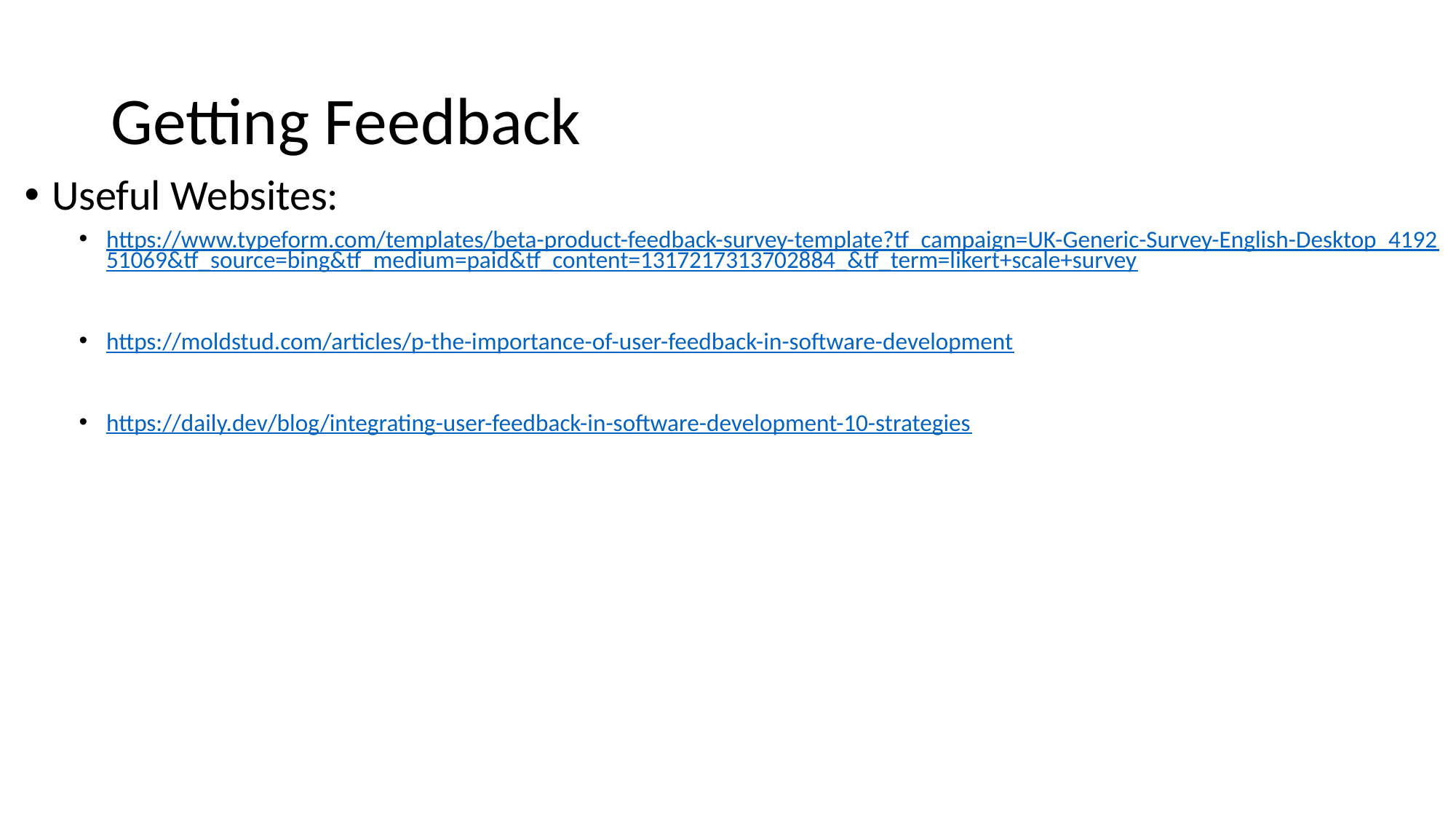

# Getting Feedback
Useful Websites:
https://www.typeform.com/templates/beta-product-feedback-survey-template?tf_campaign=UK-Generic-Survey-English-Desktop_419251069&tf_source=bing&tf_medium=paid&tf_content=1317217313702884_&tf_term=likert+scale+survey

https://moldstud.com/articles/p-the-importance-of-user-feedback-in-software-development

https://daily.dev/blog/integrating-user-feedback-in-software-development-10-strategies